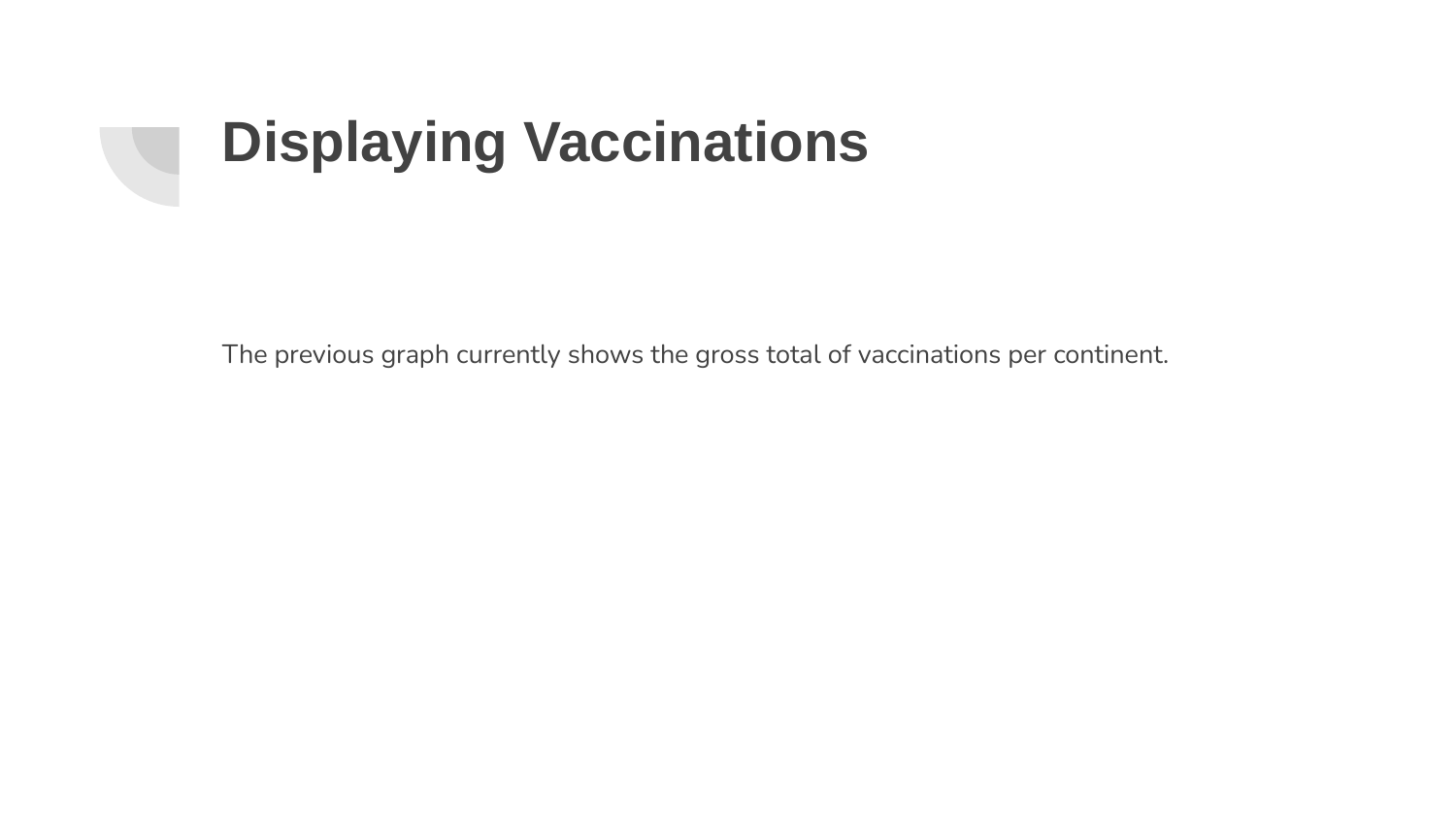

# Displaying Vaccinations
The previous graph currently shows the gross total of vaccinations per continent.